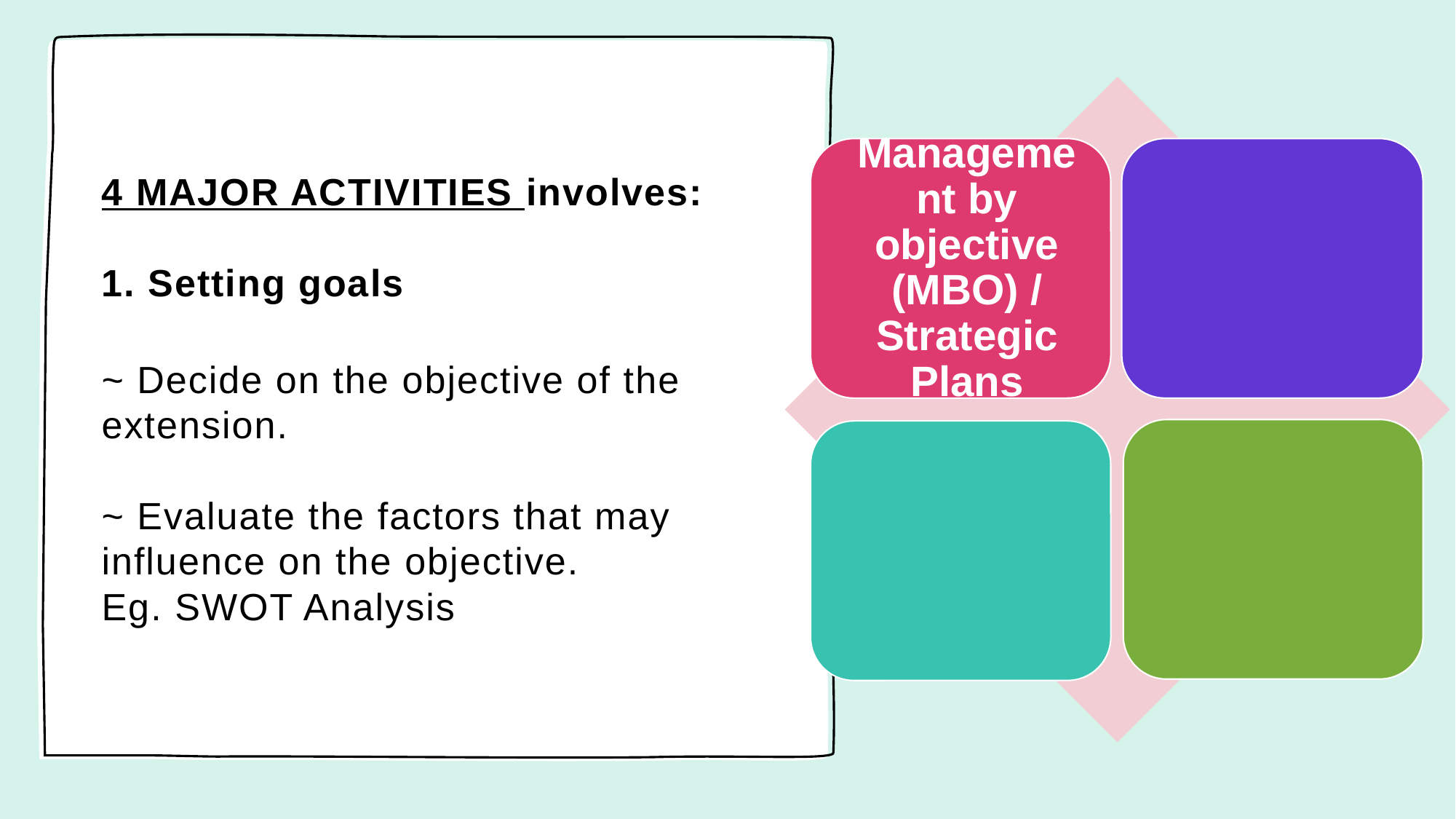

# 4 MAJOR ACTIVITIES involves: 1. Setting goals ~ Decide on the objective of the extension. ~ Evaluate the factors that may influence on the objective. Eg. SWOT Analysis
Management by objective (MBO) / Strategic Plans